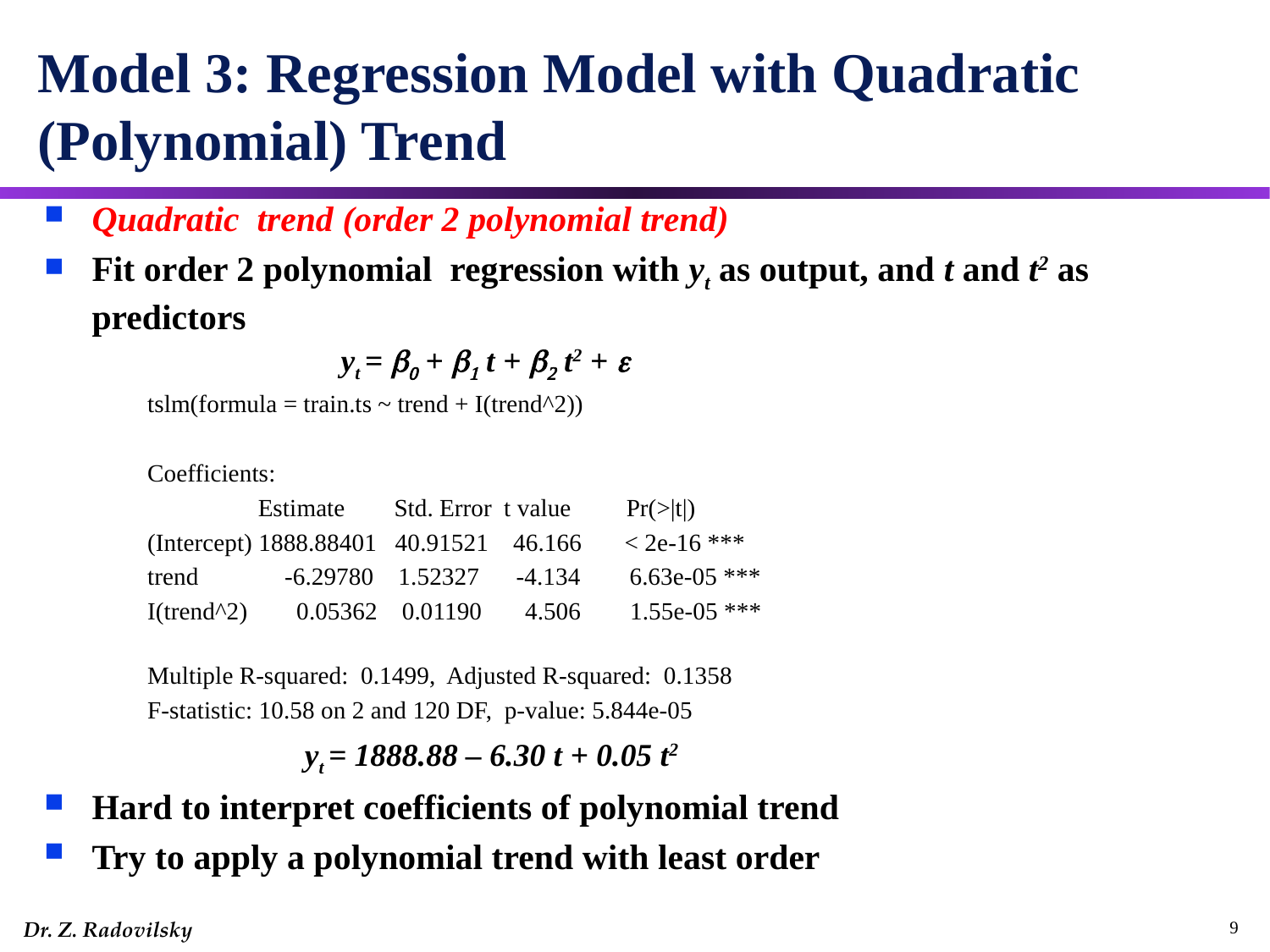

# Model 3: Regression Model with Quadratic (Polynomial) Trend
0
Quadratic  trend (order 2 polynomial trend)
Fit order 2 polynomial  regression with yt as output, and t and t2 as predictors
                            yt = β0 + β1 t + β2 t2 + ε
tslm(formula = train.ts ~ trend + I(trend^2))

Coefficients:
                  Estimate        Std. Error  t value         Pr(>|t|)
(Intercept) 1888.88401   40.91521    46.166       < 2e-16 ***
trend              -6.29780    1.52327      -4.134        6.63e-05 ***
I(trend^2)        0.05362    0.01190       4.506        1.55e-05 ***
Multiple R-squared:  0.1499,  Adjusted R-squared:  0.1358
F-statistic: 10.58 on 2 and 120 DF,  p-value: 5.844e-05
	               yt = 1888.88 – 6.30 t + 0.05 t2
Hard to interpret coefficients of polynomial trend
Try to apply a polynomial trend with least order